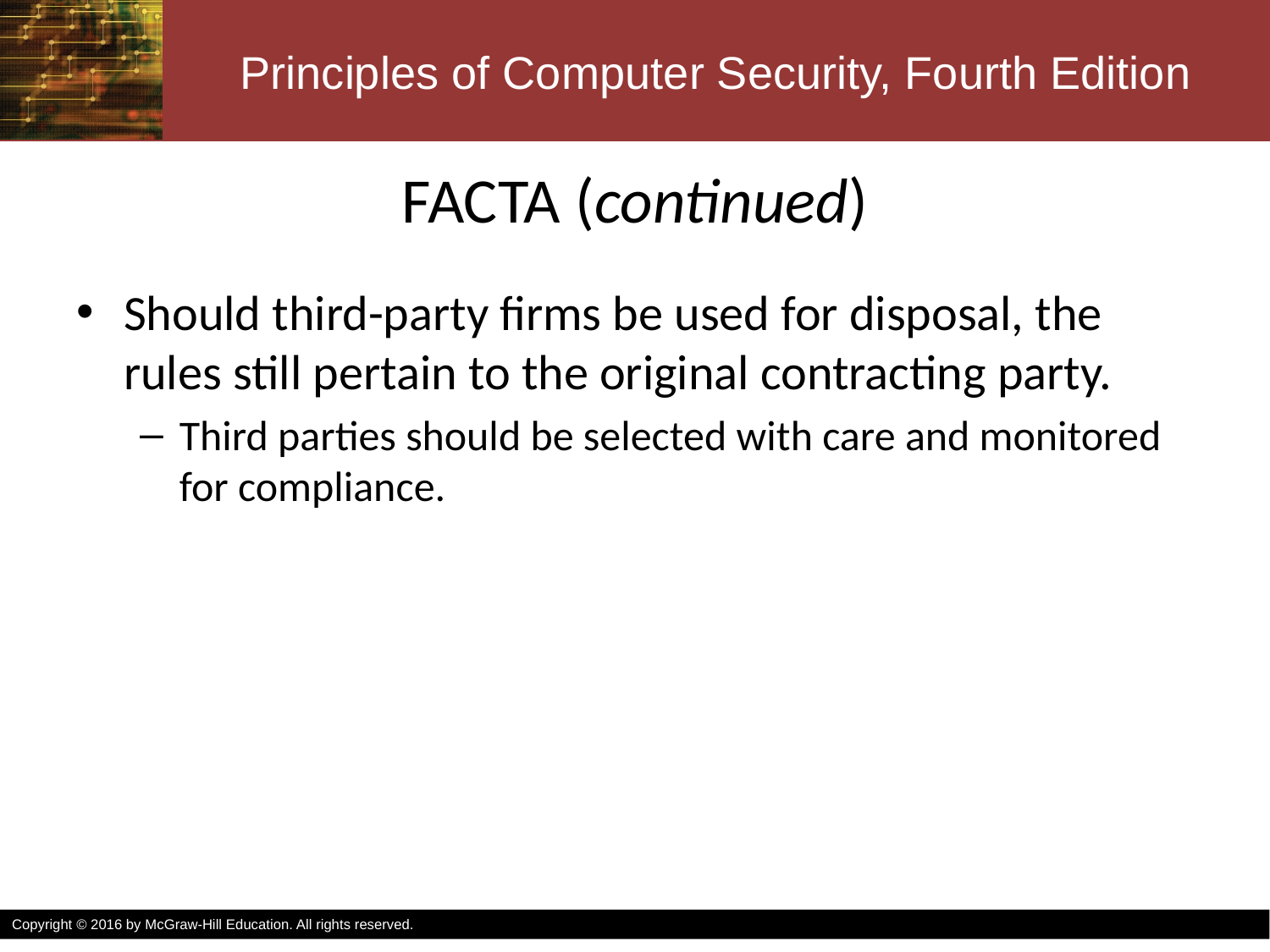

# FACTA (continued)
Should third-party firms be used for disposal, the rules still pertain to the original contracting party.
Third parties should be selected with care and monitored for compliance.